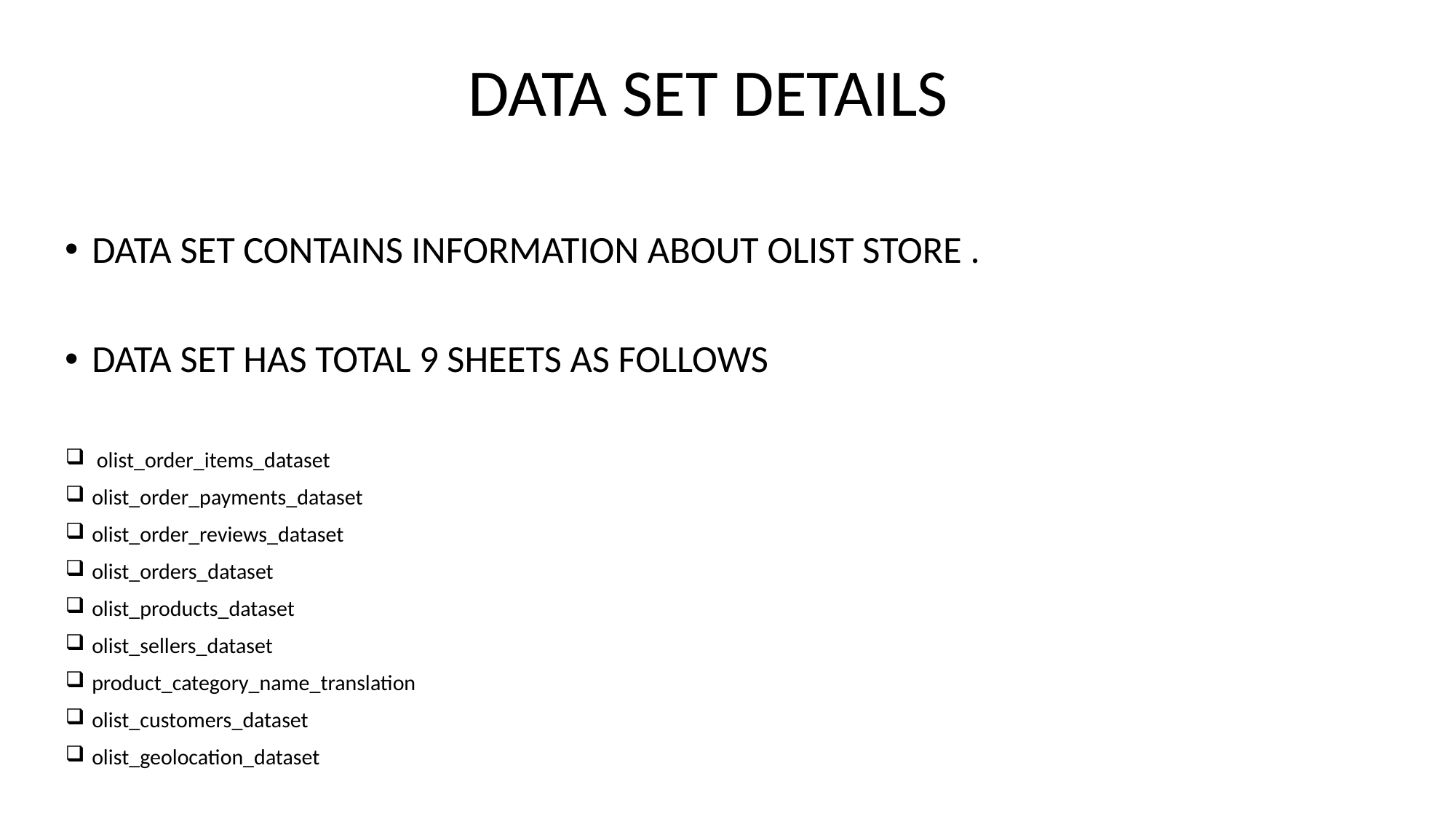

# DATA SET DETAILS
DATA SET CONTAINS INFORMATION ABOUT OLIST STORE .

DATA SET HAS TOTAL 9 SHEETS AS FOLLOWS

 olist_order_items_dataset
olist_order_payments_dataset
olist_order_reviews_dataset
olist_orders_dataset
olist_products_dataset
olist_sellers_dataset
product_category_name_translation
olist_customers_dataset
olist_geolocation_dataset